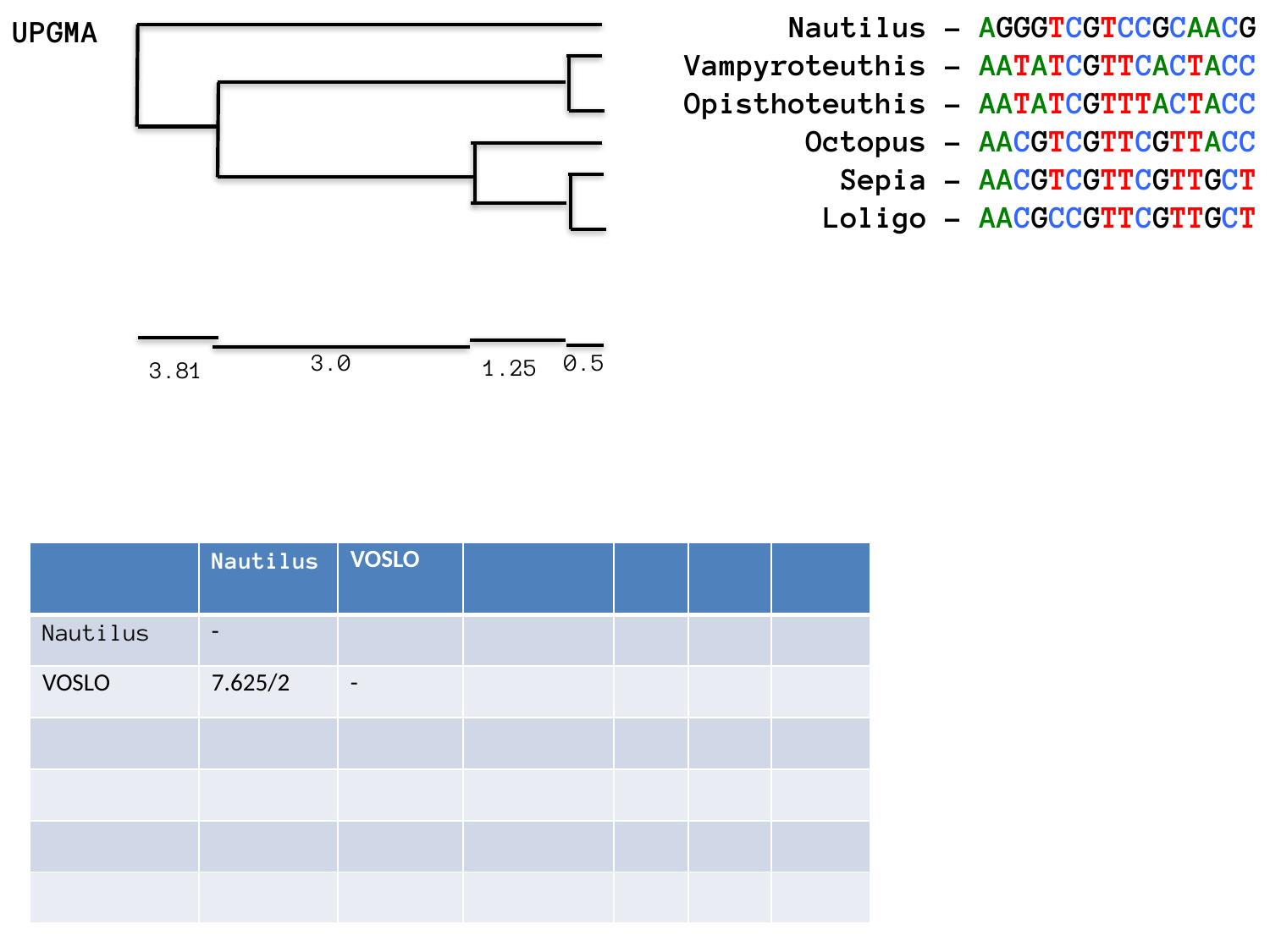

Nautilus – AGGGTCGTCCGCAACG
Vampyroteuthis – AATATCGTTCACTACC
 Opisthoteuthis – AATATCGTTTACTACC
Octopus – AACGTCGTTCGTTACC
Sepia – AACGTCGTTCGTTGCT
 Loligo – AACGCCGTTCGTTGCT

UPGMA
0.5
3.0
1.25
3.81
|  | Nautilus | VOSLO |  |  |  |  |
| --- | --- | --- | --- | --- | --- | --- |
| Nautilus | - |  |  |  |  |  |
| VOSLO | 7.625/2 | - |  |  |  |  |
|  |  |  |  |  |  |  |
|  |  |  |  |  |  |  |
|  |  |  |  |  |  |  |
|  |  |  |  |  |  |  |